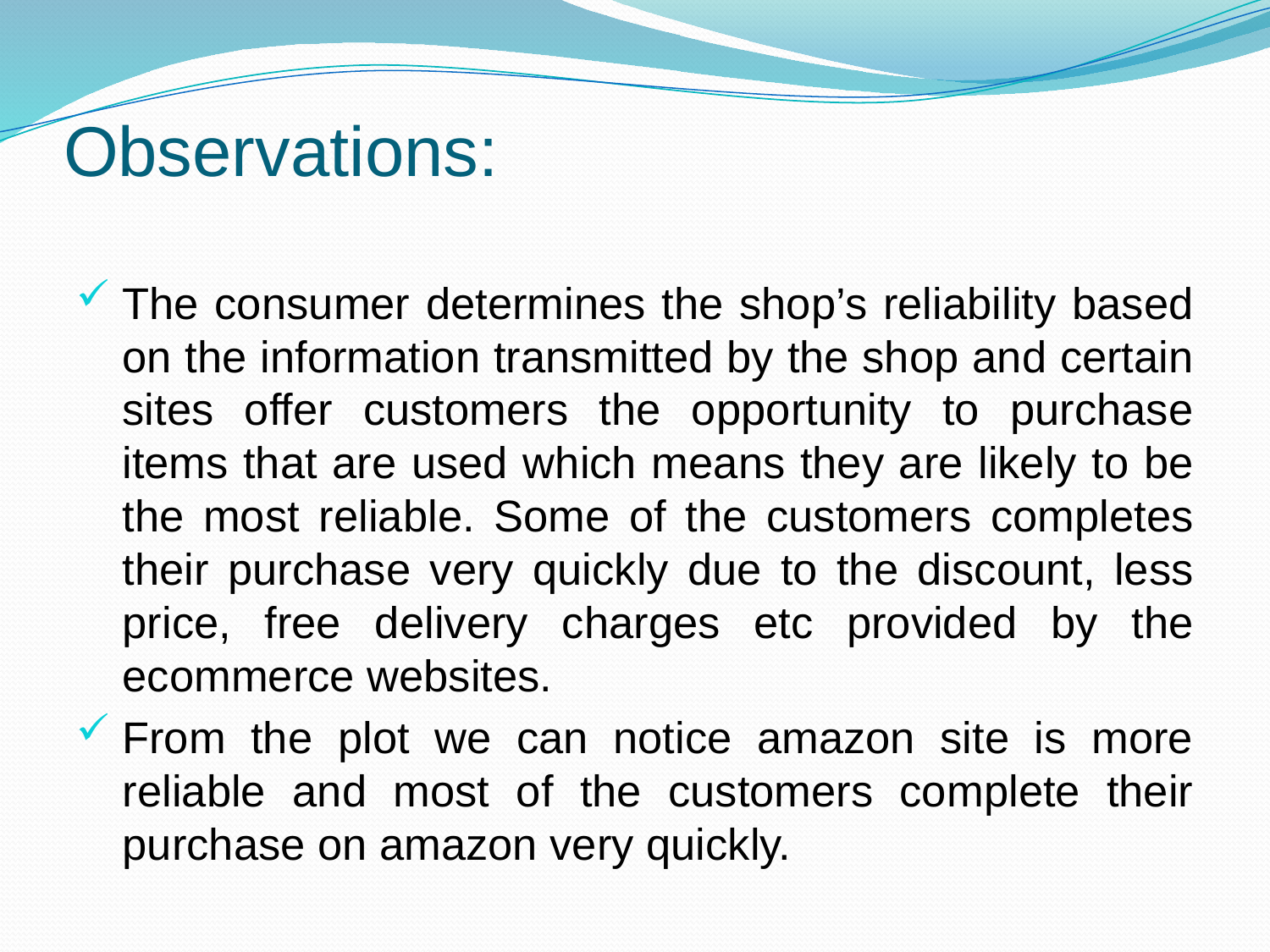

# Observations:
The consumer determines the shop’s reliability based on the information transmitted by the shop and certain sites offer customers the opportunity to purchase items that are used which means they are likely to be the most reliable. Some of the customers completes their purchase very quickly due to the discount, less price, free delivery charges etc provided by the ecommerce websites.
From the plot we can notice amazon site is more reliable and most of the customers complete their purchase on amazon very quickly.